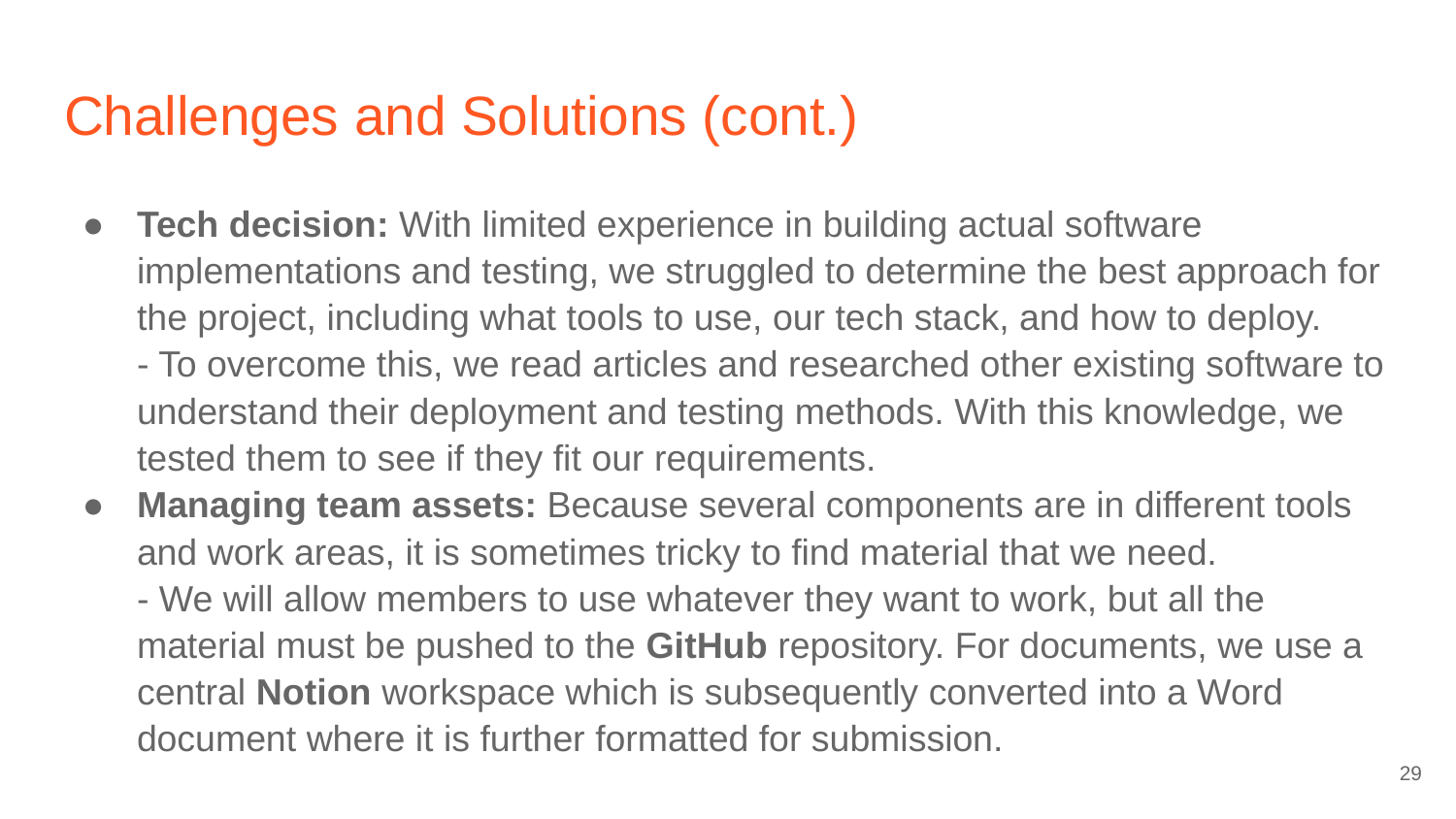

# Challenges and Solutions (cont.)
Tech decision: With limited experience in building actual software implementations and testing, we struggled to determine the best approach for the project, including what tools to use, our tech stack, and how to deploy.
- To overcome this, we read articles and researched other existing software to understand their deployment and testing methods. With this knowledge, we tested them to see if they fit our requirements.
Managing team assets: Because several components are in different tools and work areas, it is sometimes tricky to find material that we need.
- We will allow members to use whatever they want to work, but all the material must be pushed to the GitHub repository. For documents, we use a central Notion workspace which is subsequently converted into a Word document where it is further formatted for submission.
29